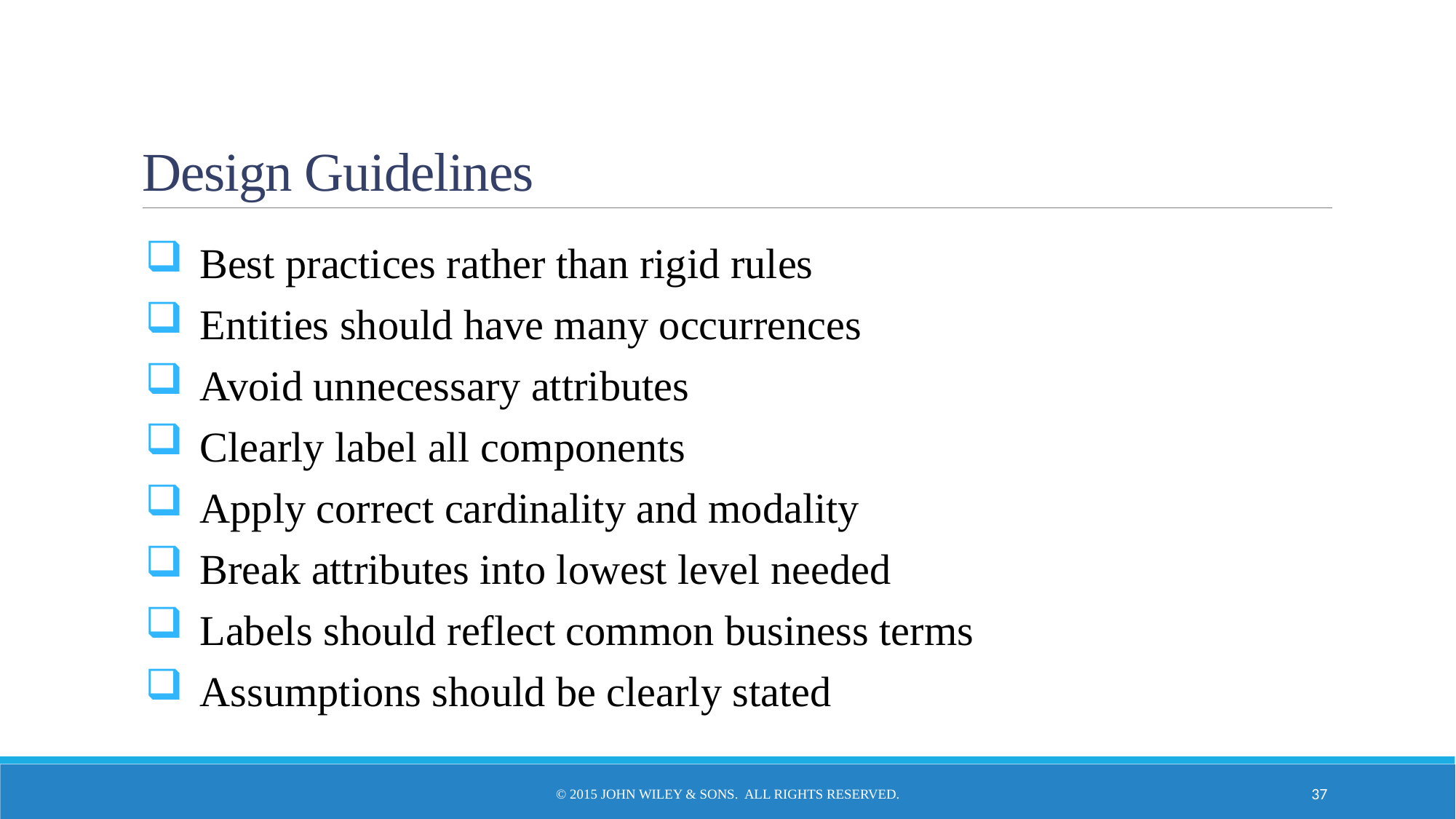

Best practices rather than rigid rules
Entities should have many occurrences
Avoid unnecessary attributes
Clearly label all components
Apply correct cardinality and modality
Break attributes into lowest level needed
Labels should reflect common business terms
Assumptions should be clearly stated
# Design Guidelines
© 2015 John Wiley & Sons.  All Rights Reserved.
37